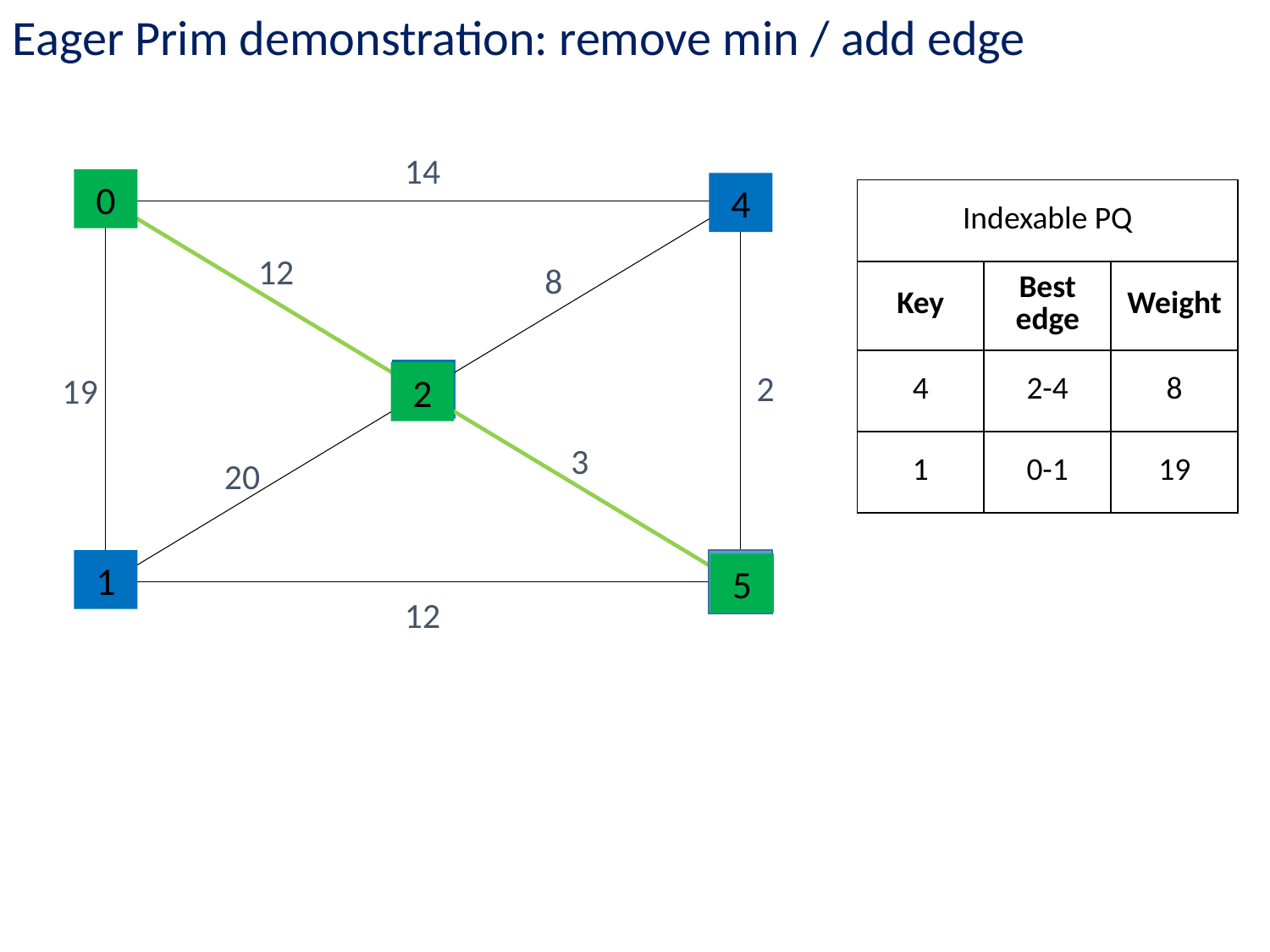

Eager Prim demonstration: remove min / add edge
14
0
4
2
2
1

5
12
8
2
19
3
20
12
| Indexable PQ |  |  |
| --- | --- | --- |
| Key | Best edge | Weight |
| 4 | 2-4 | 8 |
| 1 | 0-1 | 19 |